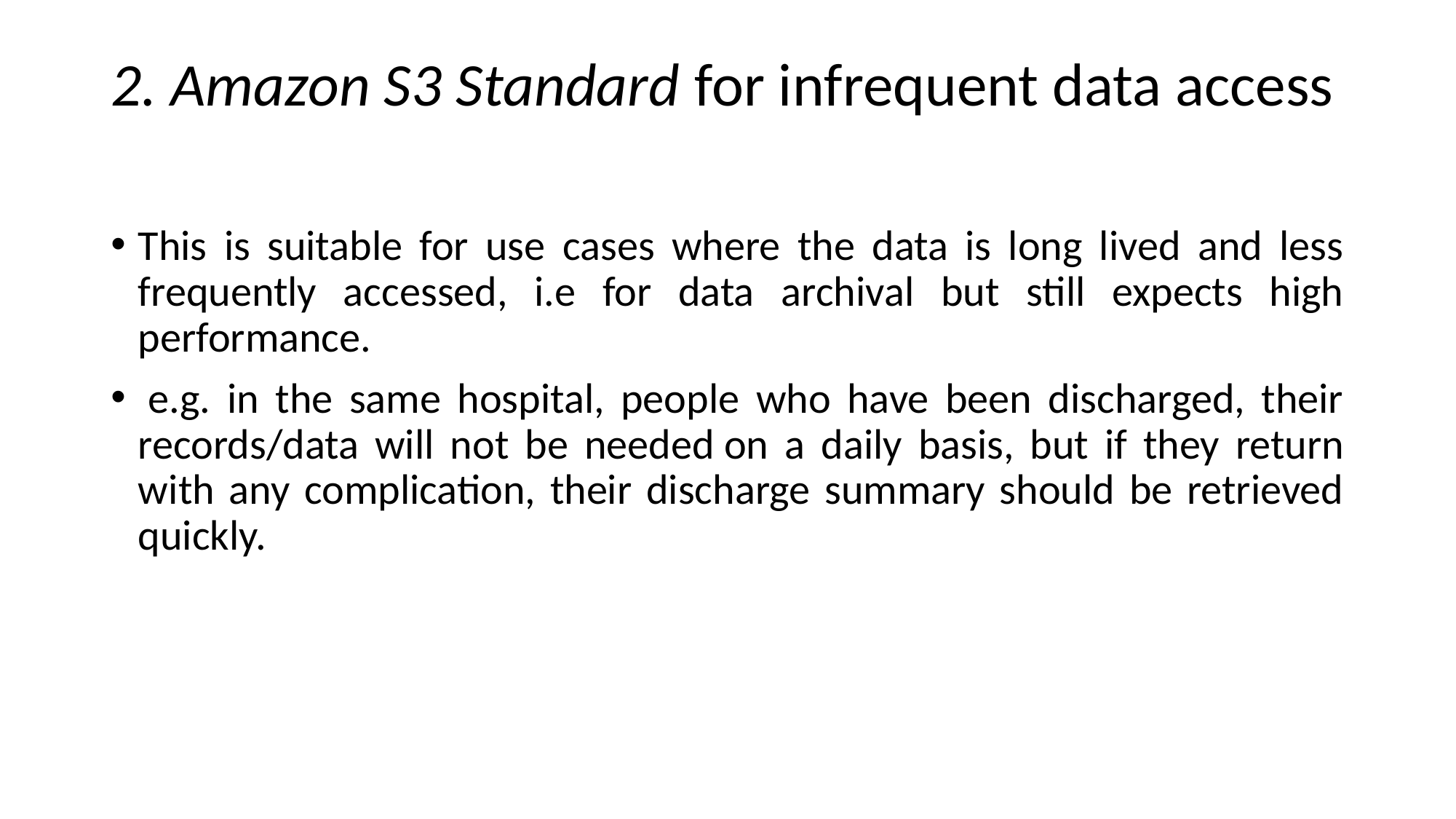

# 2. Amazon S3 Standard for infrequent data access
This is suitable for use cases where the data is long lived and less frequently accessed, i.e for data archival but still expects high performance.
 e.g. in the same hospital, people who have been discharged, their records/data will not be needed on a daily basis, but if they return with any complication, their discharge summary should be retrieved quickly.